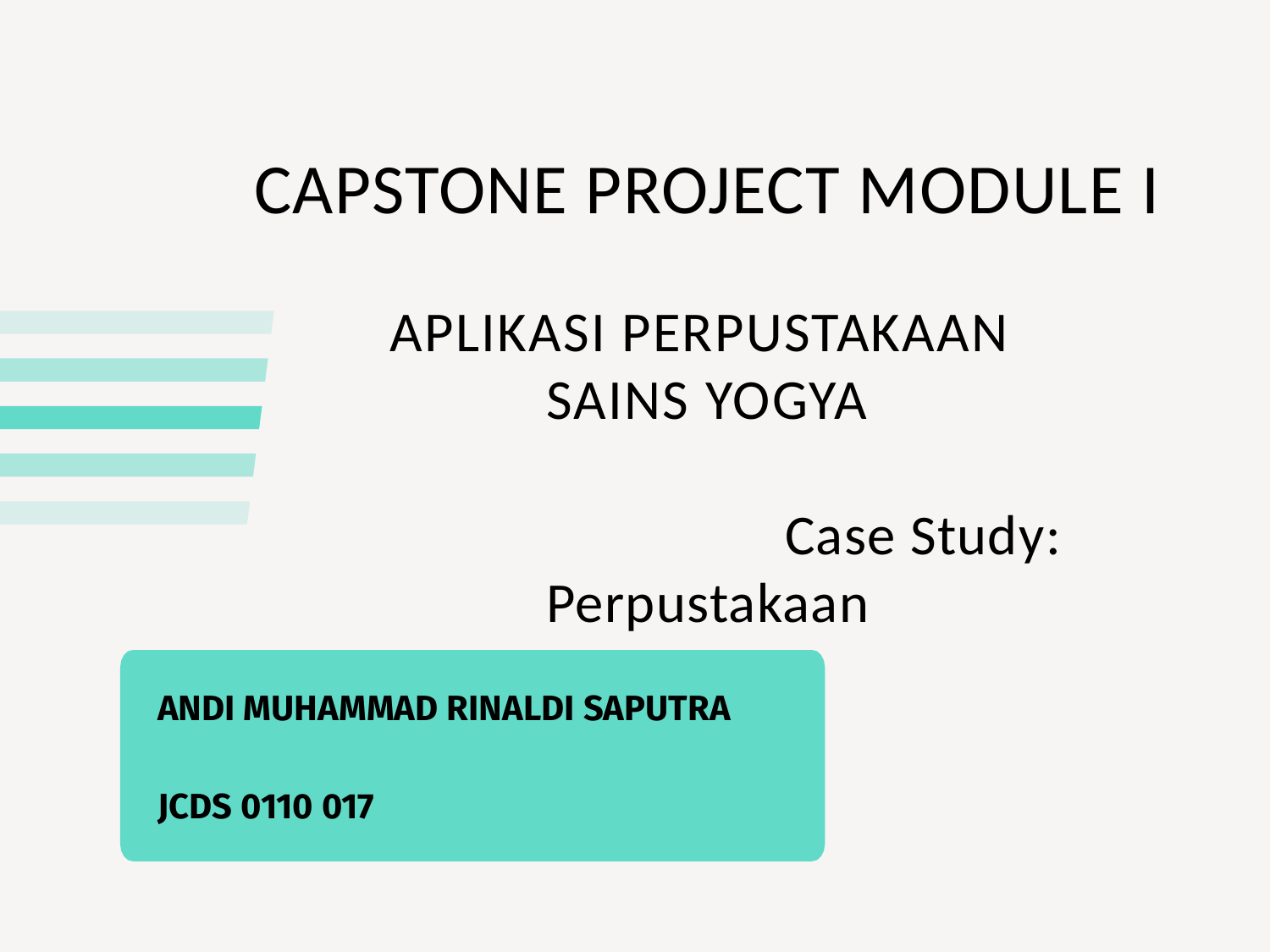

# CAPSTONE PROJECT MODULE I APLIKASI PERPUSTAKAAN SAINS YOGYA Case Study: Perpustakaan

ANDI MUHAMMAD RINALDI SAPUTRA

JCDS 0110 017